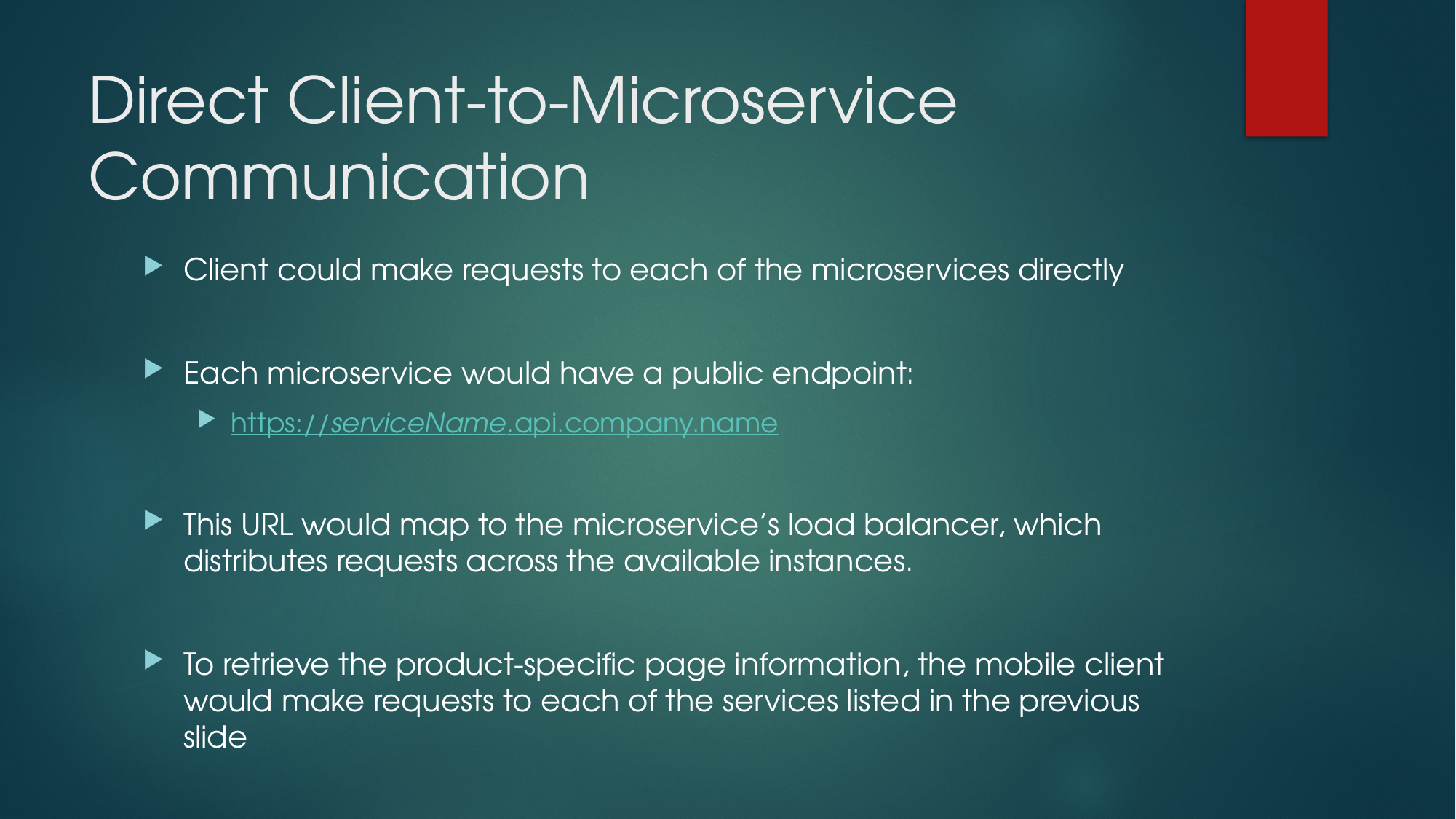

# Direct Client-to-Microservice Communication
Client could make requests to each of the microservices directly

Each microservice would have a public endpoint:
https://serviceName.api.company.name

This URL would map to the microservice’s load balancer, which distributes requests across the available instances.

To retrieve the product-specific page information, the mobile client would make requests to each of the services listed in the previous slide